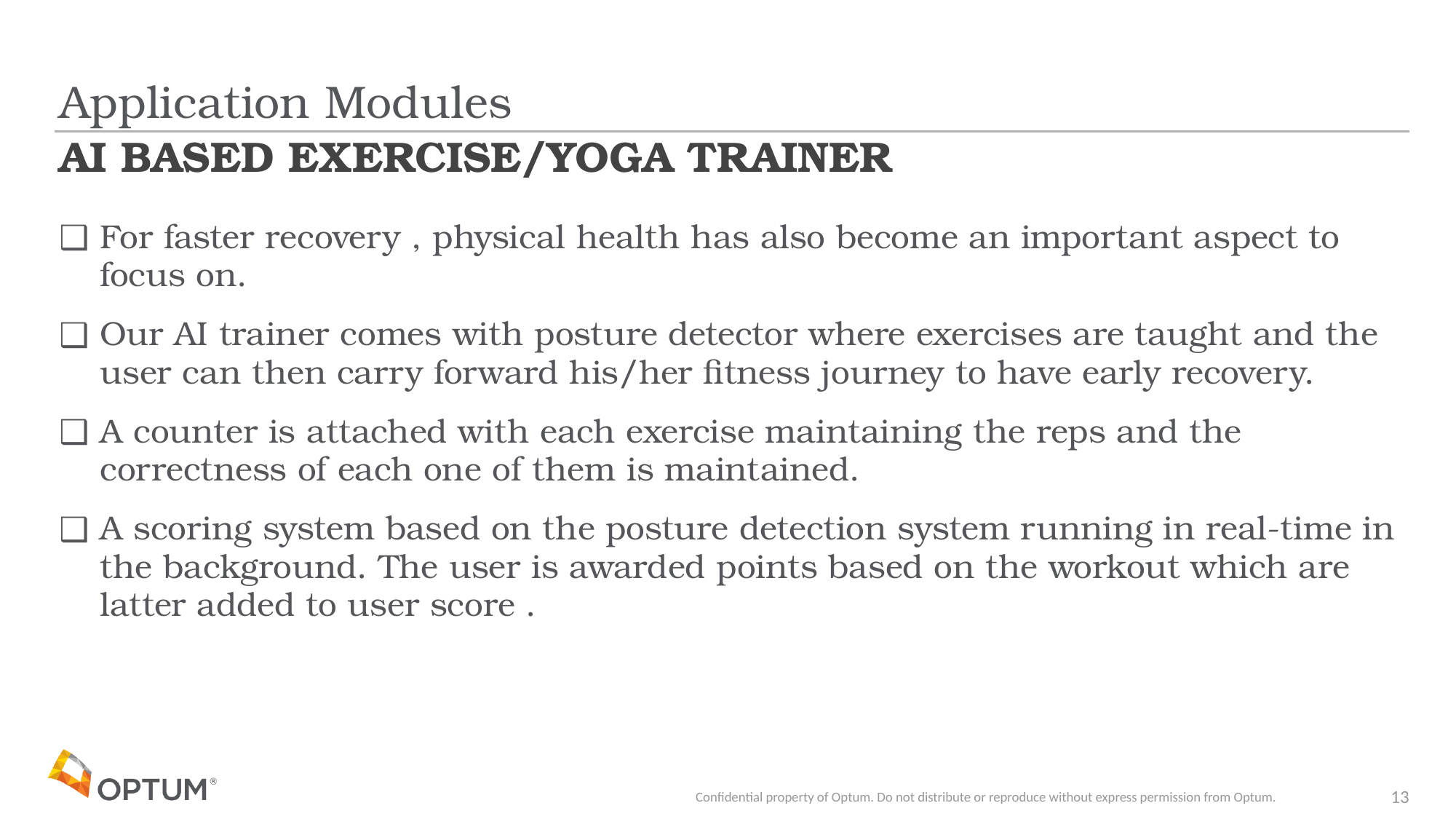

# Application Modules
AI BASED EXERCISE/YOGA TRAINER

For faster recovery , physical health has also become an important aspect to focus on.
Our AI trainer comes with posture detector where exercises are taught and the user can then carry forward his/her fitness journey to have early recovery.
A counter is attached with each exercise maintaining the reps and the correctness of each one of them is maintained.
A scoring system based on the posture detection system running in real-time in the background. The user is awarded points based on the workout which are latter added to user score .

Confidential property of Optum. Do not distribute or reproduce without express permission from Optum.
13